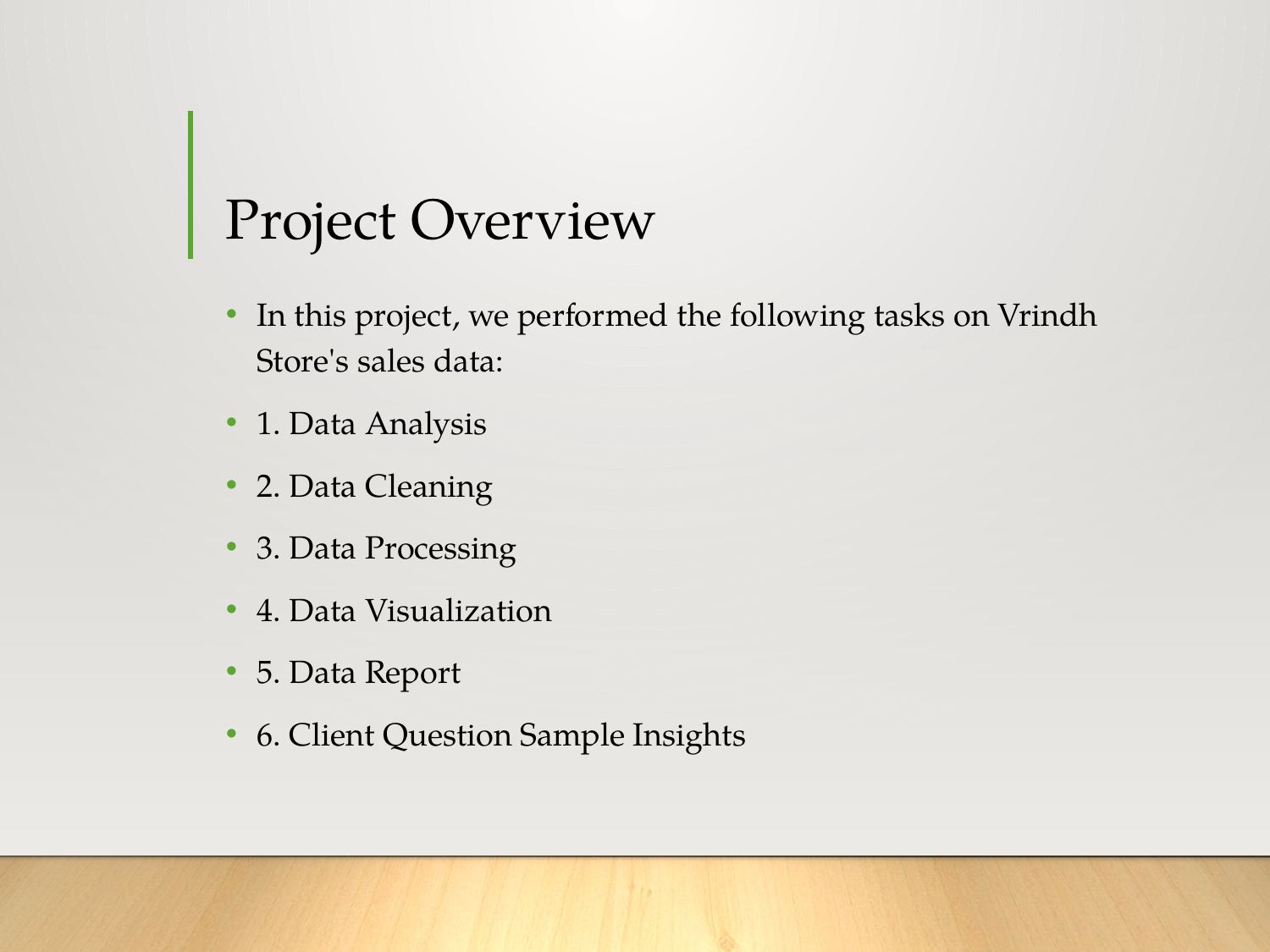

# Project Overview
In this project, we performed the following tasks on Vrindh Store's sales data:
1. Data Analysis
2. Data Cleaning
3. Data Processing
4. Data Visualization
5. Data Report
6. Client Question Sample Insights